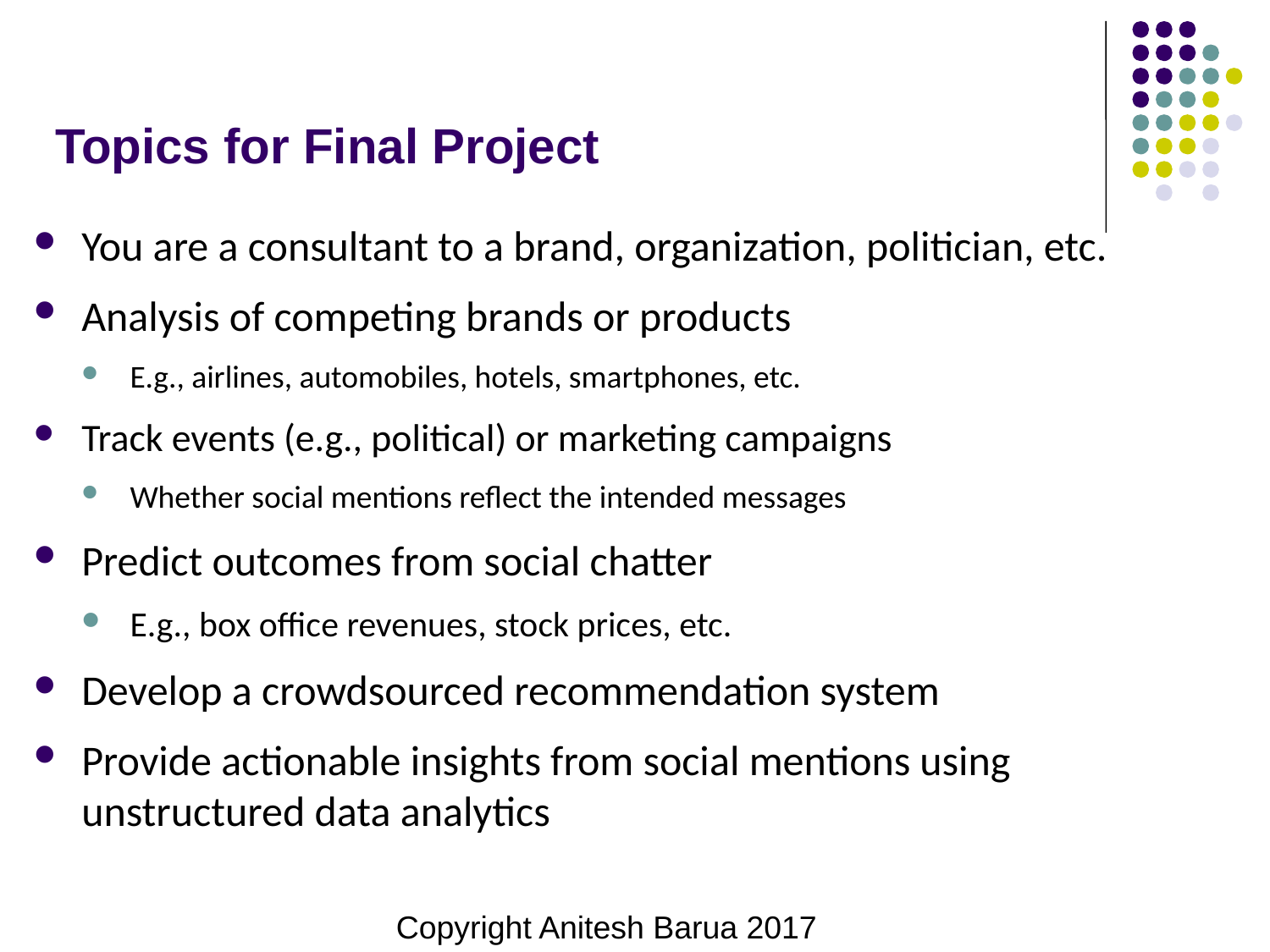

# Topics for Final Project
You are a consultant to a brand, organization, politician, etc.
Analysis of competing brands or products
E.g., airlines, automobiles, hotels, smartphones, etc.
Track events (e.g., political) or marketing campaigns
Whether social mentions reflect the intended messages
Predict outcomes from social chatter
E.g., box office revenues, stock prices, etc.
Develop a crowdsourced recommendation system
Provide actionable insights from social mentions using unstructured data analytics

Copyright Anitesh Barua 2017